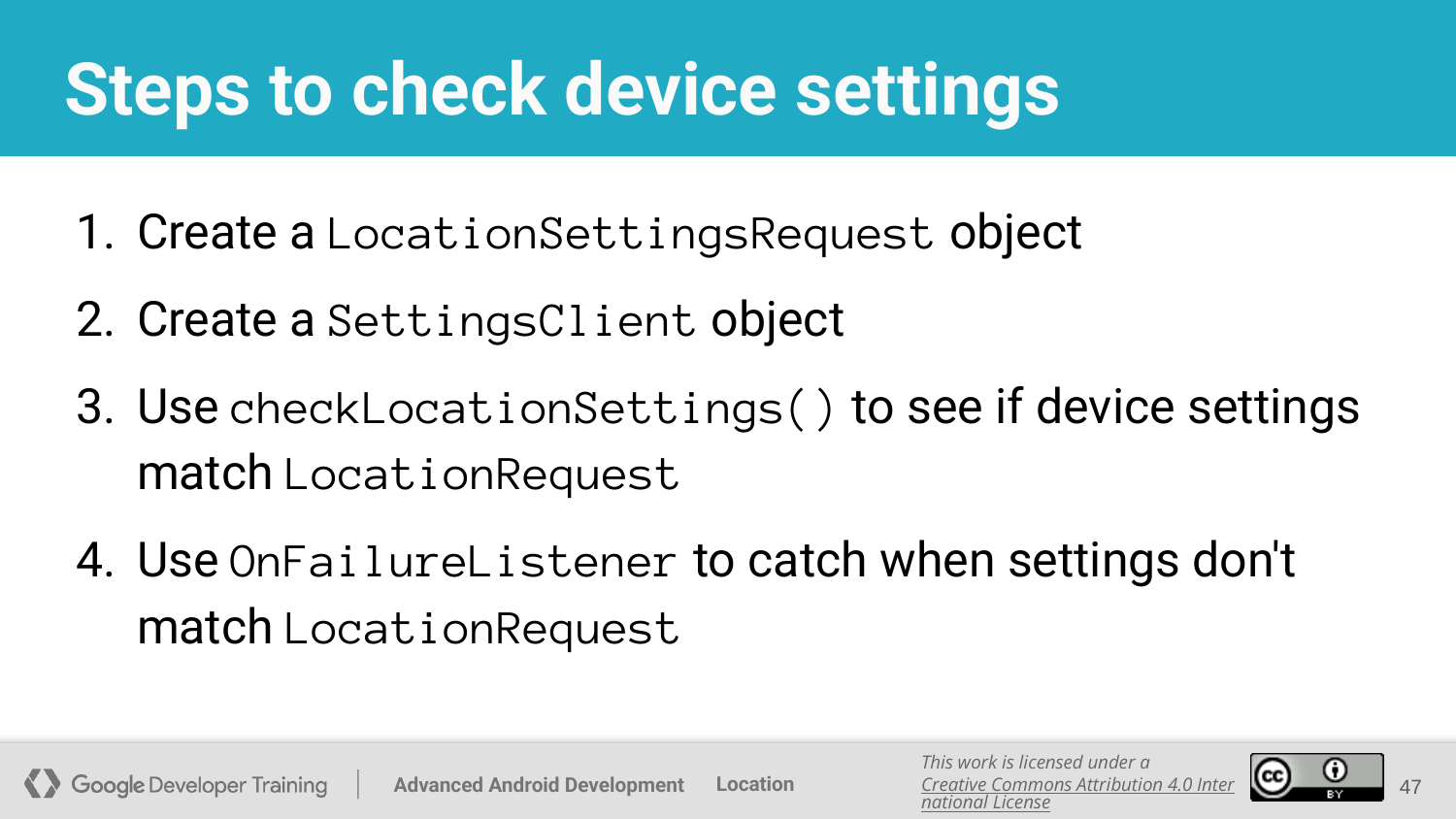

# Steps to check device settings
Create a LocationSettingsRequest object
Create a SettingsClient object
Use checkLocationSettings() to see if device settings match LocationRequest
Use OnFailureListener to catch when settings don't match LocationRequest
47